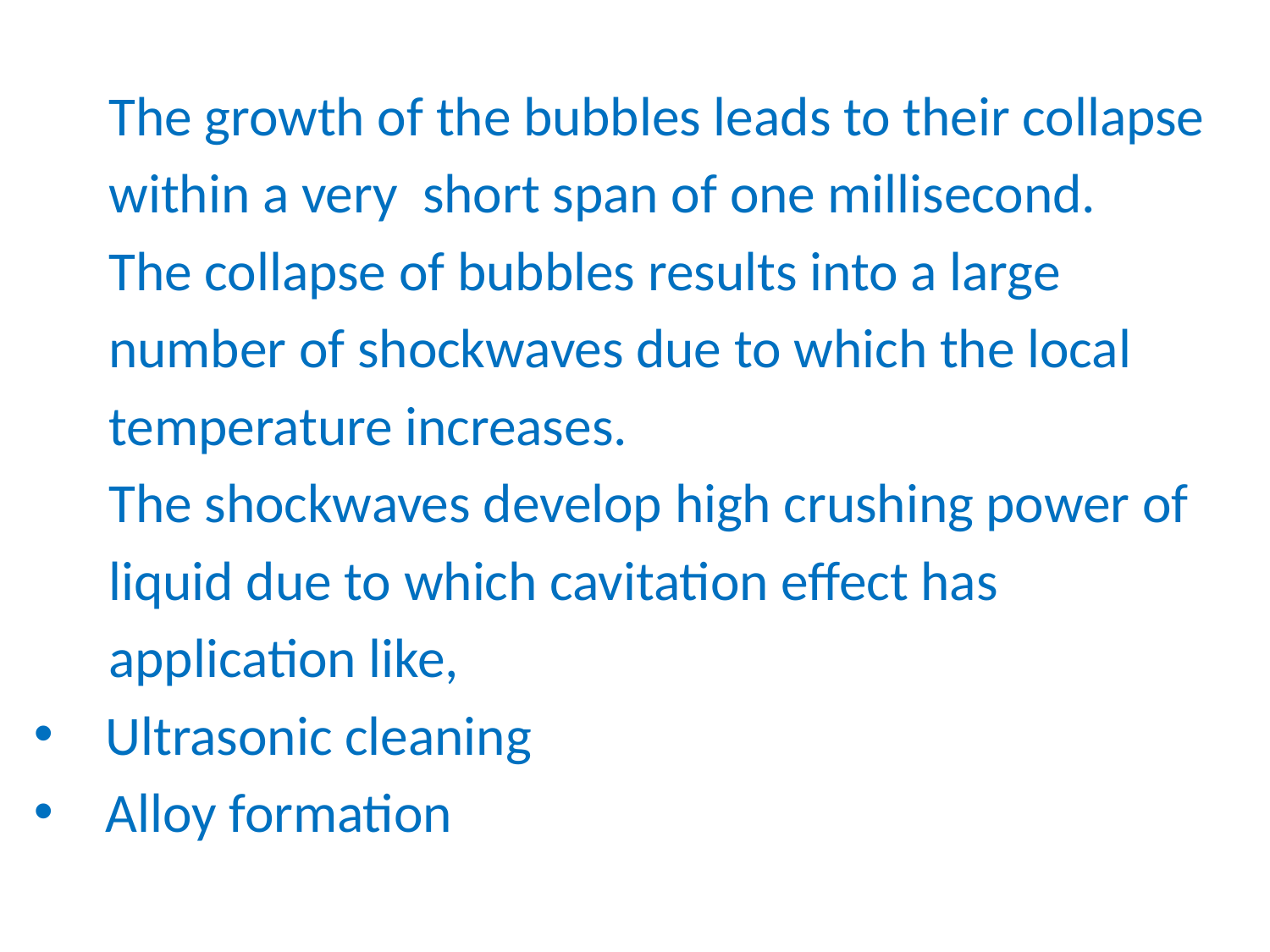

The growth of the bubbles leads to their collapse
      within a very  short span of one millisecond.
      The collapse of bubbles results into a large
      number of shockwaves due to which the local
      temperature increases.
      The shockwaves develop high crushing power of
      liquid due to which cavitation effect has
      application like,
  Ultrasonic cleaning
  Alloy formation